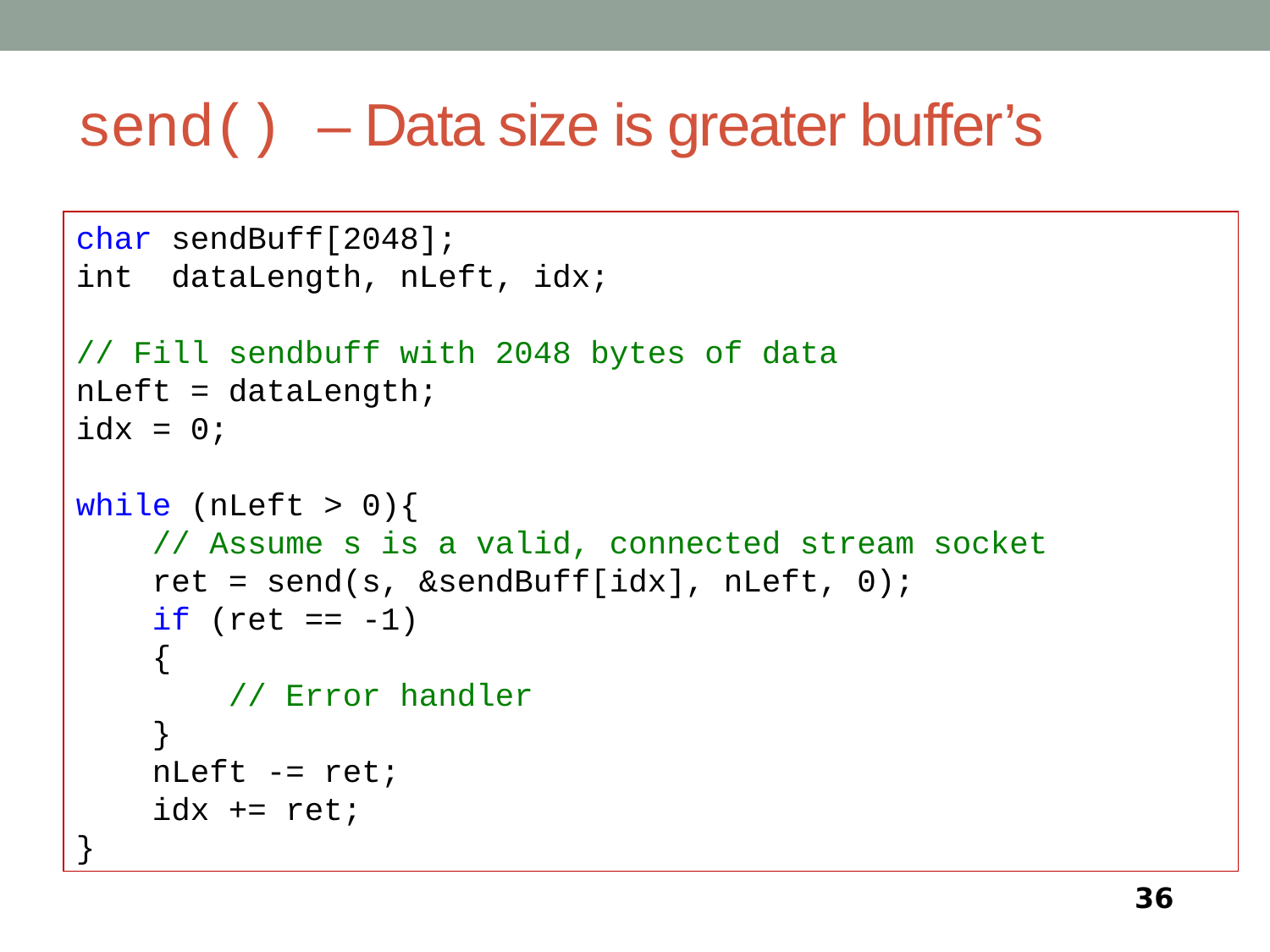

# send() – Data size is greater buffer’s
char sendBuff[2048];
int  dataLength, nLeft, idx;

// Fill sendbuff with 2048 bytes of data
nLeft = dataLength;
idx = 0;

while (nLeft > 0){
    // Assume s is a valid, connected stream socket
    ret = send(s, &sendBuff[idx], nLeft, 0);
    if (ret == -1)
    {
        // Error handler
    }
    nLeft -= ret;
    idx += ret;
}
36